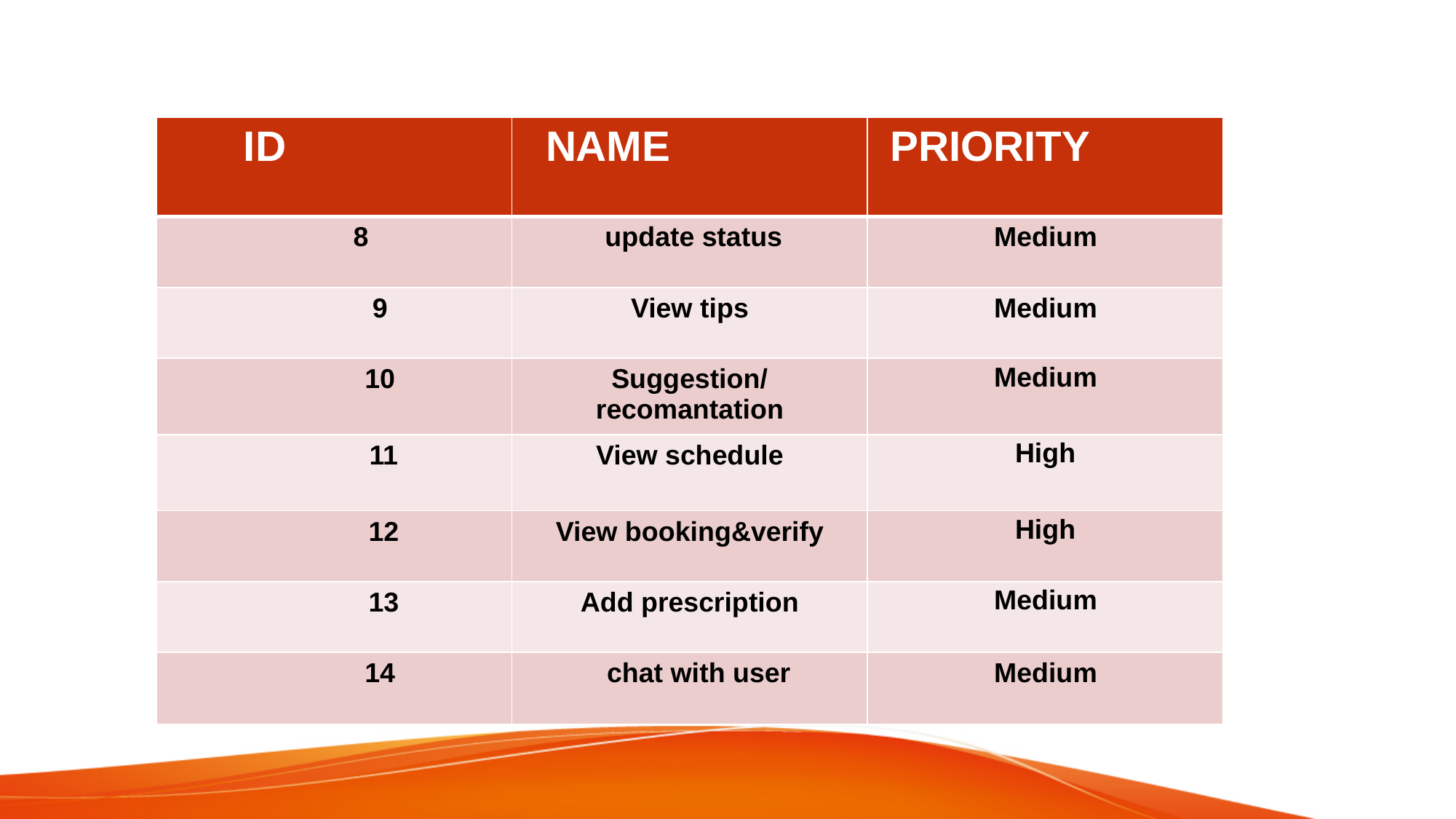

#
| ID | NAME | PRIORITY |
| --- | --- | --- |
| 8 | update status | Medium |
| 9 | View tips | Medium |
| 10 | Suggestion/ recomantation | Medium |
| 11 | View schedule | High |
| 12 | View booking&verify | High |
| 13 | Add prescription | Medium |
| 14 | chat with user | Medium |